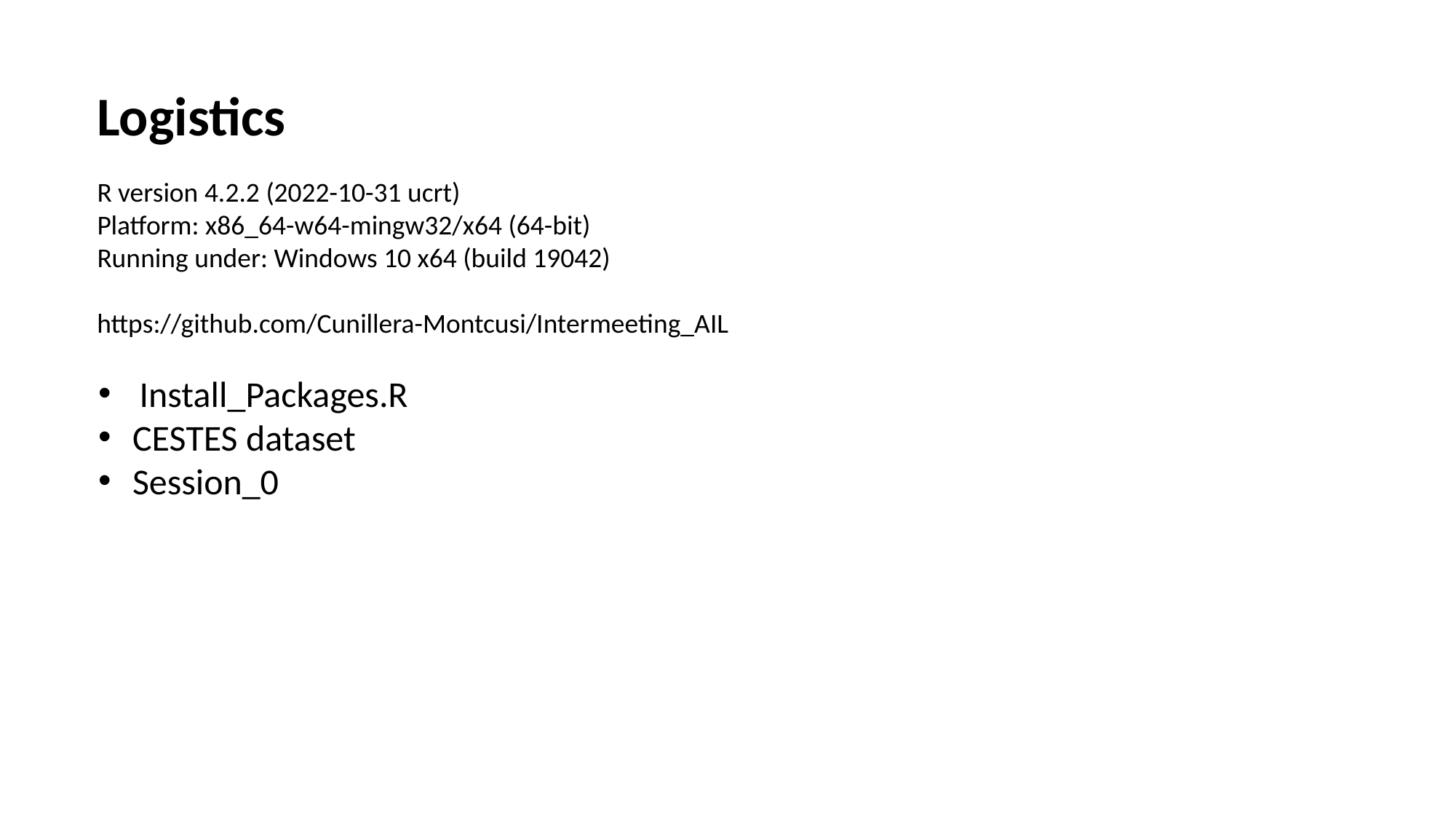

Logistics
R version 4.2.2 (2022-10-31 ucrt)
Platform: x86_64-w64-mingw32/x64 (64-bit)
Running under: Windows 10 x64 (build 19042)
https://github.com/Cunillera-Montcusi/Intermeeting_AIL
Install_Packages.R
CESTES dataset
Session_0